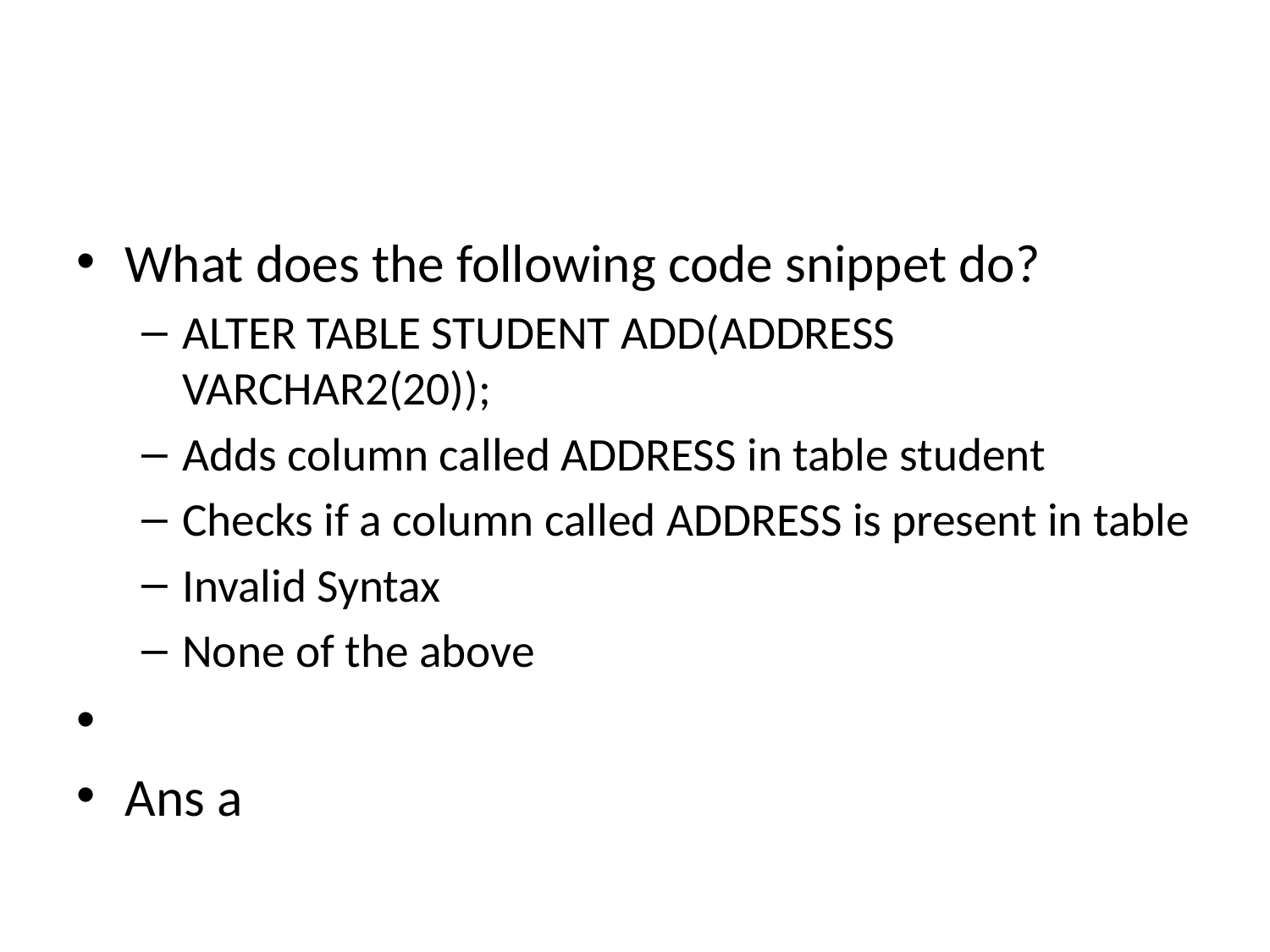

#
What does the following code snippet do?
ALTER TABLE STUDENT ADD(ADDRESS VARCHAR2(20));
Adds column called ADDRESS in table student
Checks if a column called ADDRESS is present in table
Invalid Syntax
None of the above

Ans a